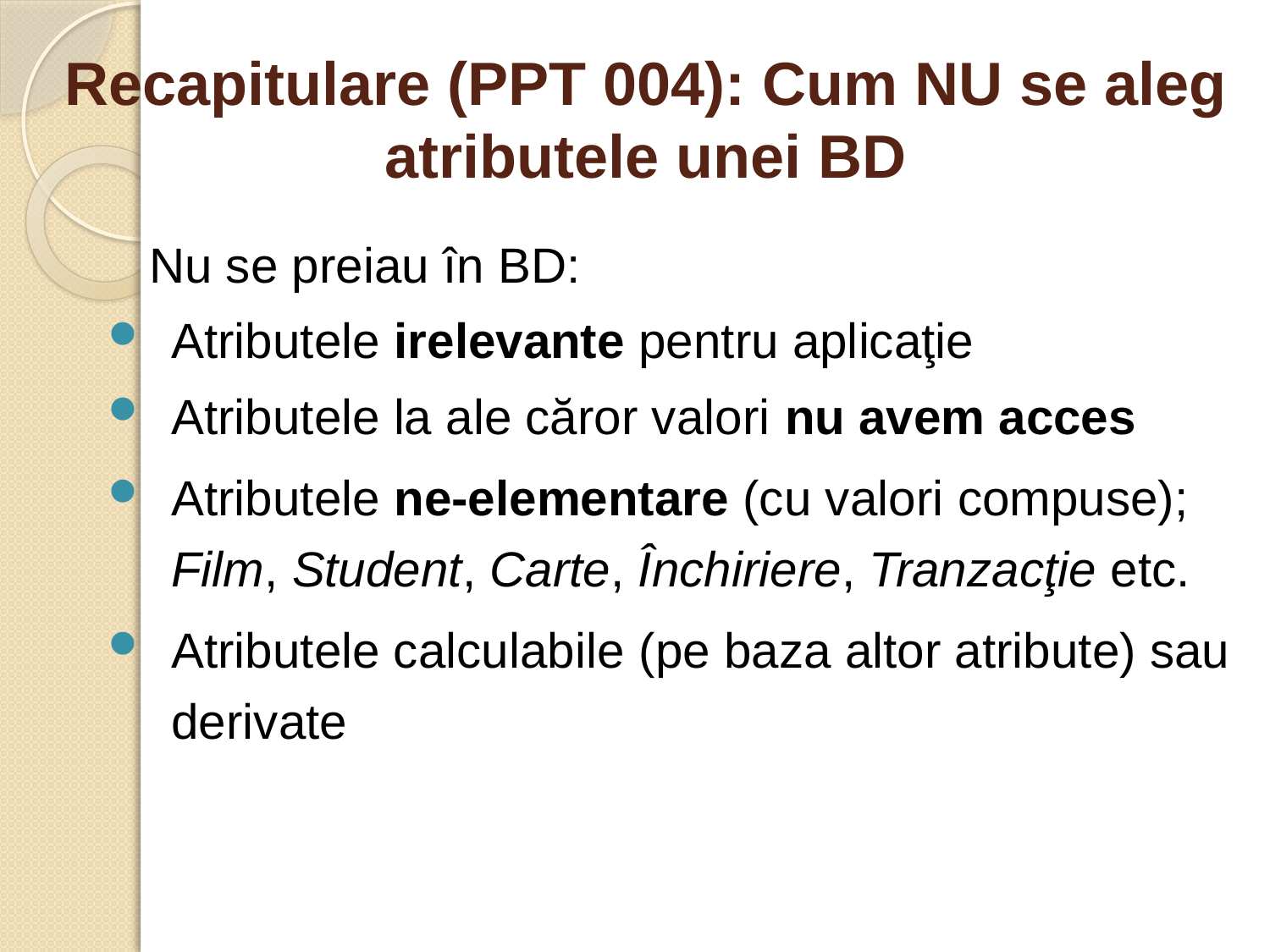

# Recapitulare (PPT 004): Cum NU se aleg atributele unei BD
   Nu se preiau în BD:
Atributele irelevante pentru aplicaţie
Atributele la ale căror valori nu avem acces
Atributele ne-elementare (cu valori compuse); Film, Student, Carte, Închiriere, Tranzacţie etc.
Atributele calculabile (pe baza altor atribute) sau derivate